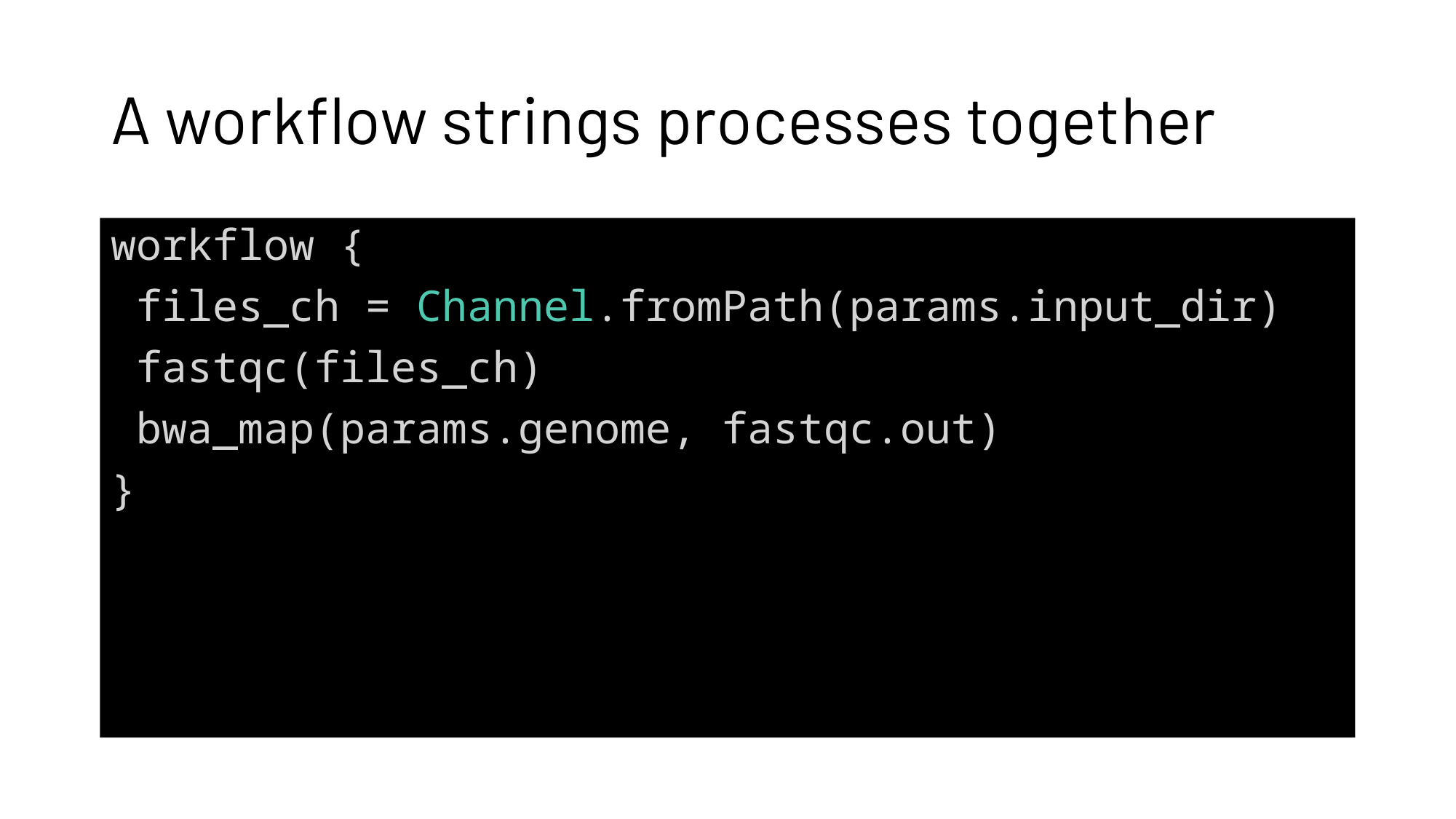

# A workflow strings processes together
workflow {
 files_ch = Channel.fromPath(params.input_dir)
 fastqc(files_ch)
 bwa_map(params.genome, fastqc.out)
}